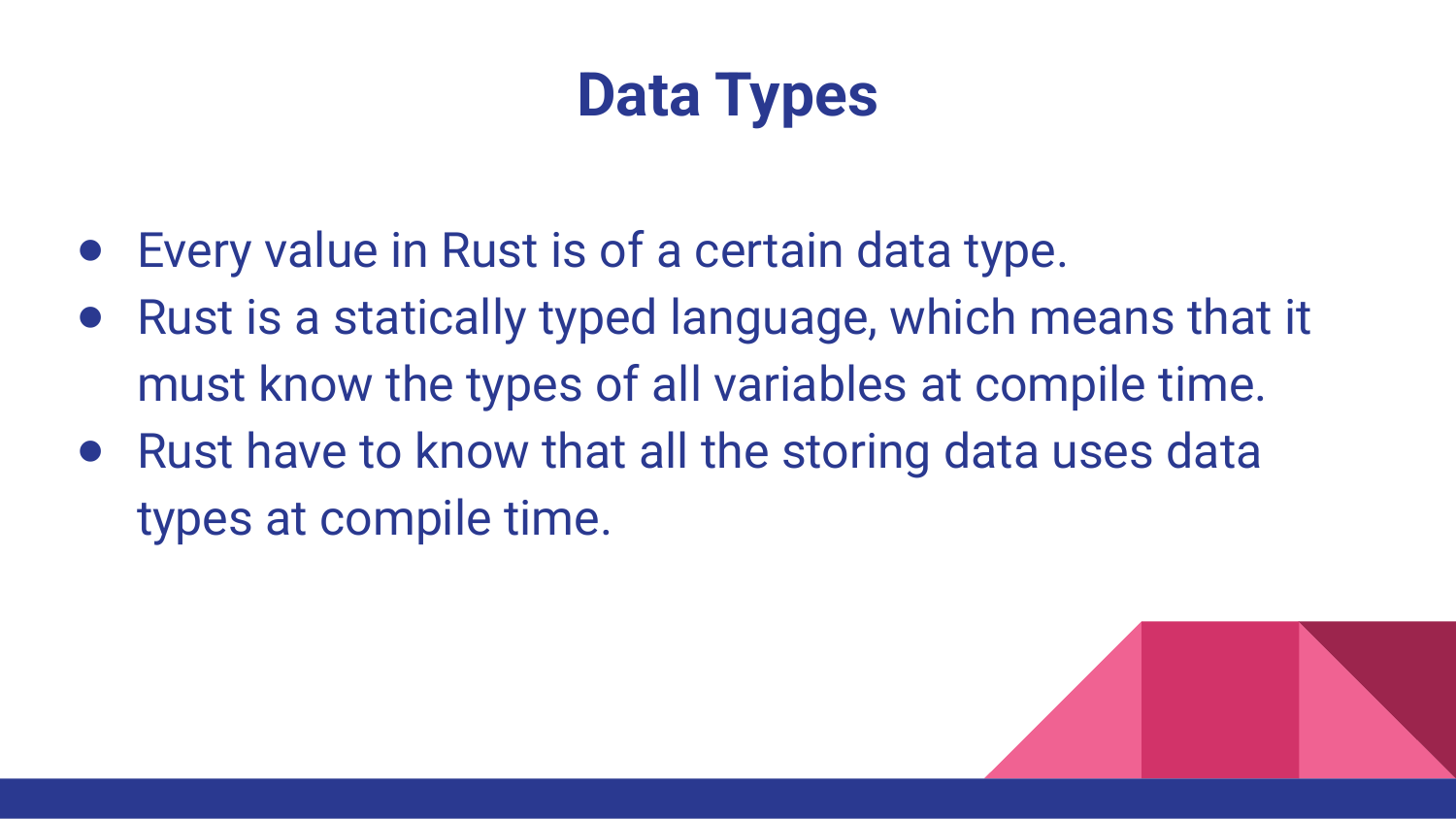

# Data Types

Every value in Rust is of a certain data type.
Rust is a statically typed language, which means that it must know the types of all variables at compile time.
Rust have to know that all the storing data uses data types at compile time.